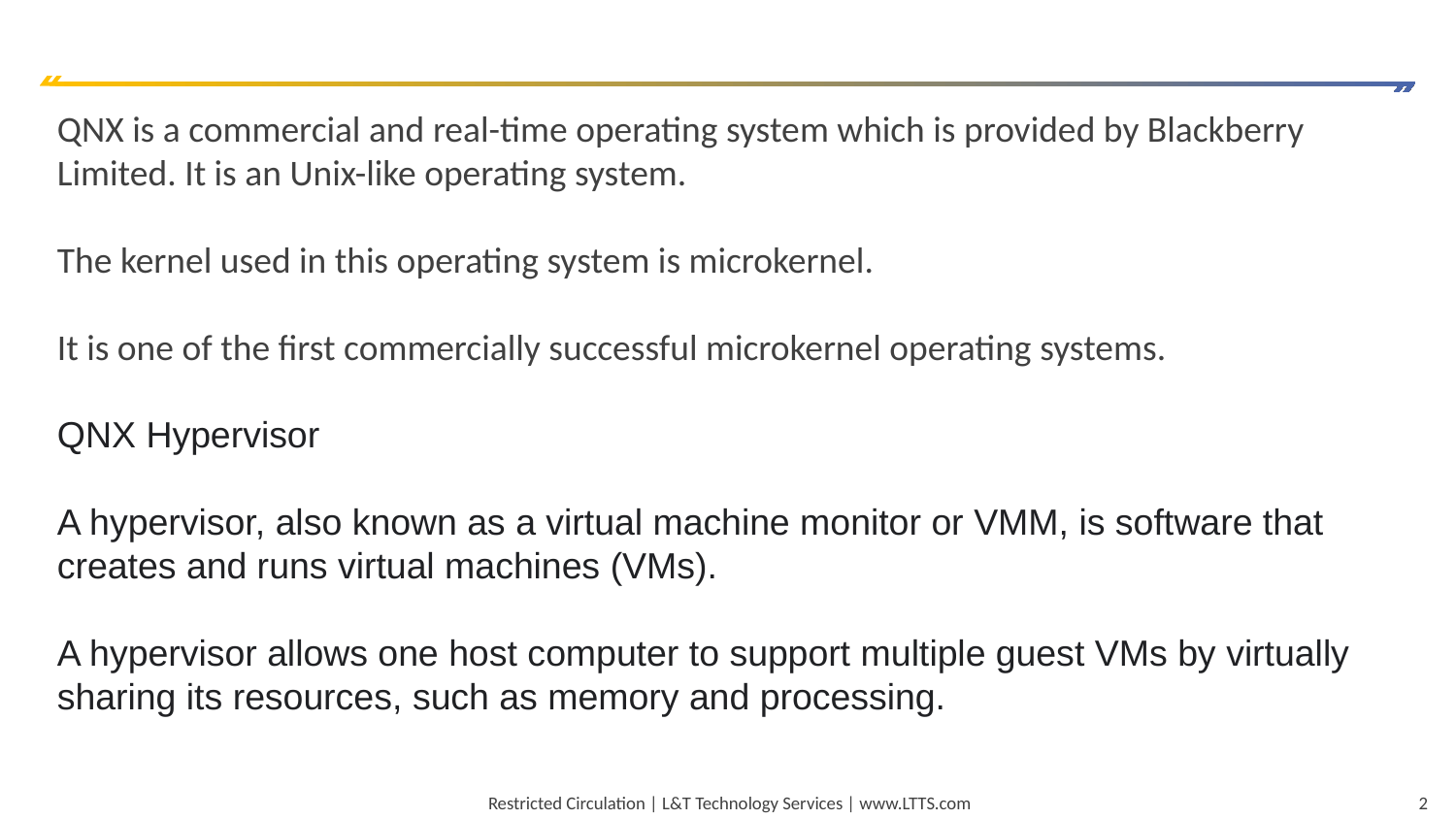

QNX is a commercial and real-time operating system which is provided by Blackberry Limited. It is an Unix-like operating system.

The kernel used in this operating system is microkernel.

It is one of the first commercially successful microkernel operating systems.

QNX Hypervisor

A hypervisor, also known as a virtual machine monitor or VMM, is software that creates and runs virtual machines (VMs).

A hypervisor allows one host computer to support multiple guest VMs by virtually sharing its resources, such as memory and processing.